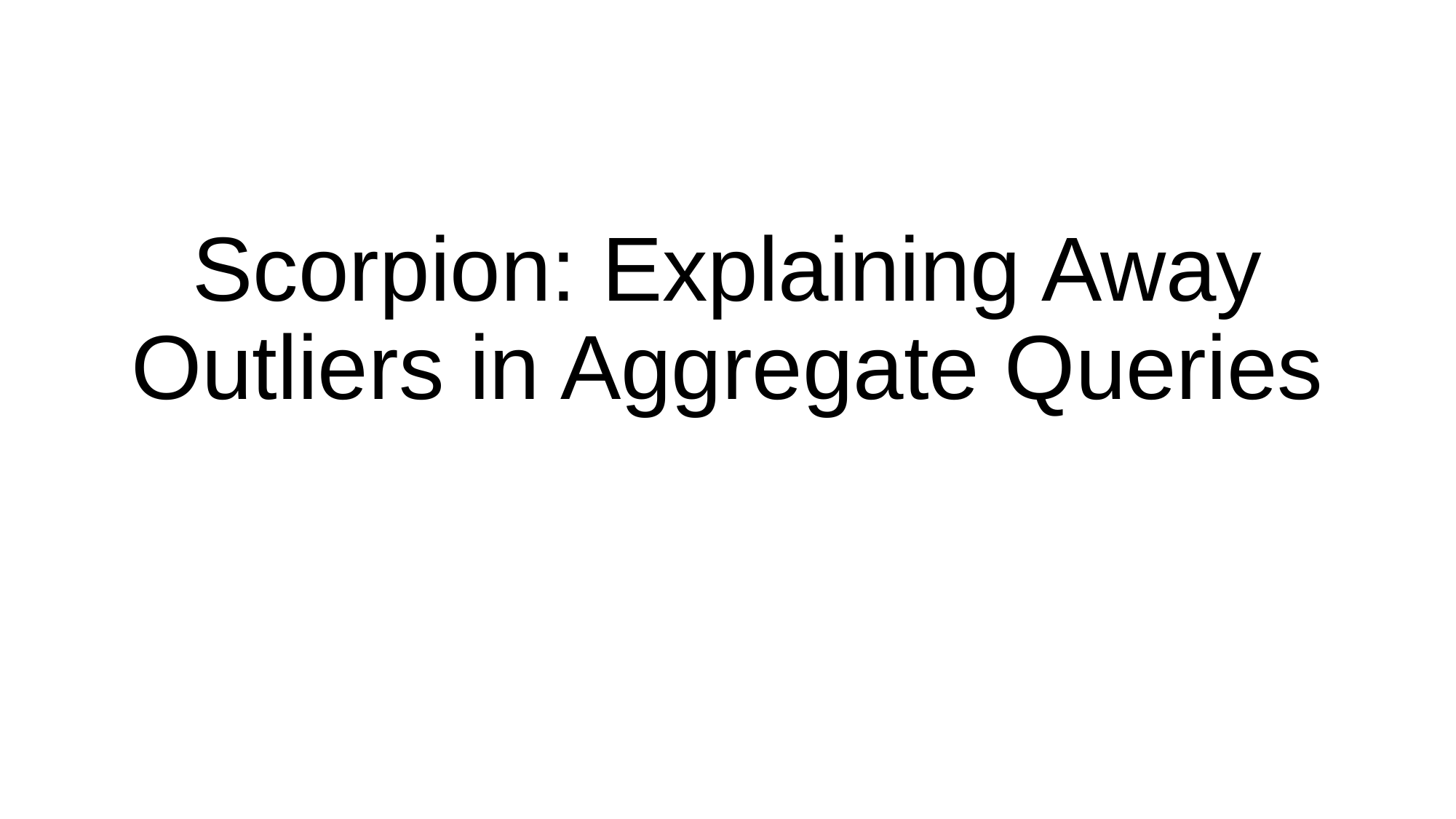

# Scorpion: Explaining Away Outliers in Aggregate Queries